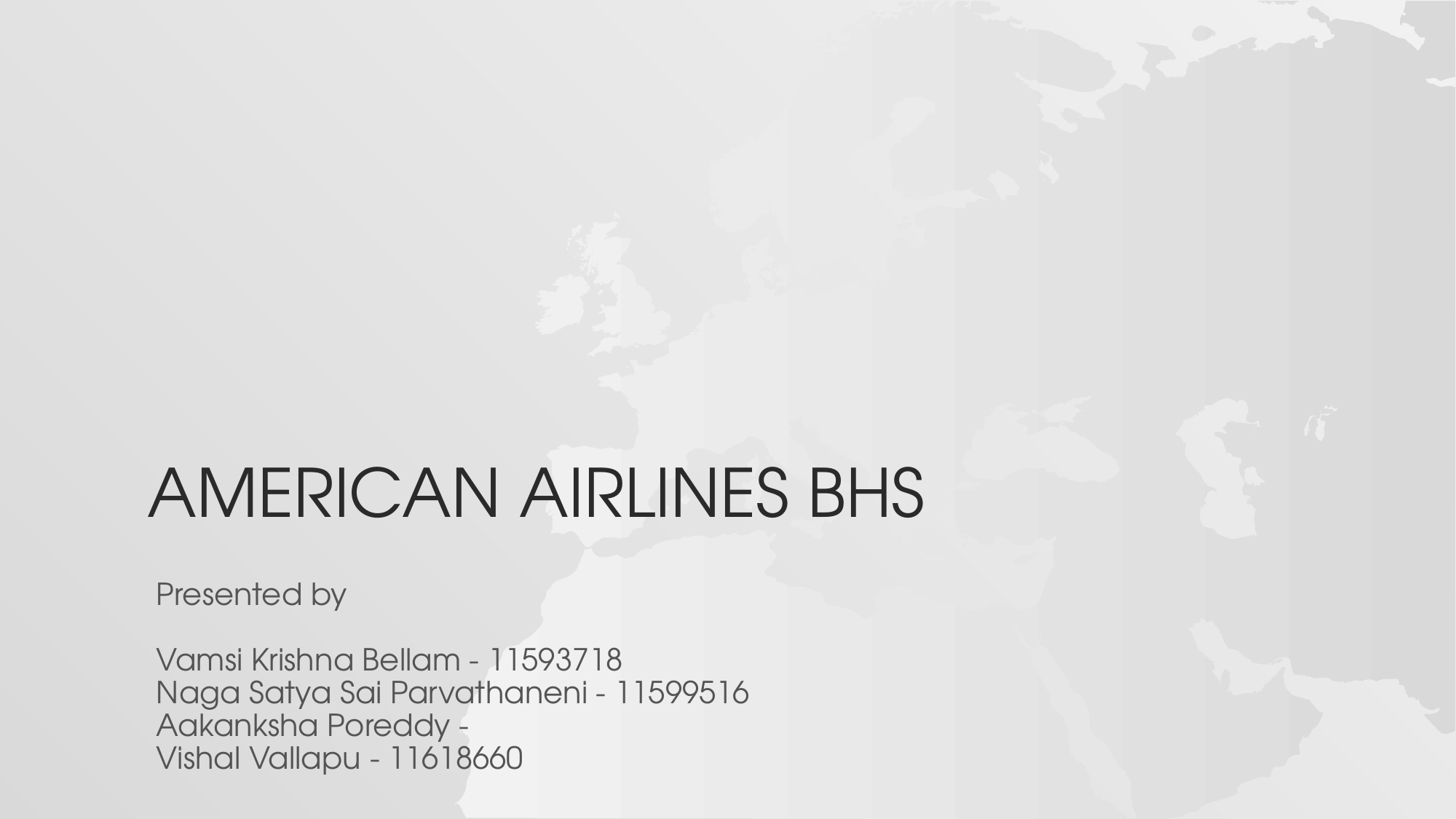

# American Airlines BHS
Presented by

Vamsi Krishna Bellam - 11593718
Naga Satya Sai Parvathaneni - 11599516
Aakanksha Poreddy -
Vishal Vallapu - 11618660